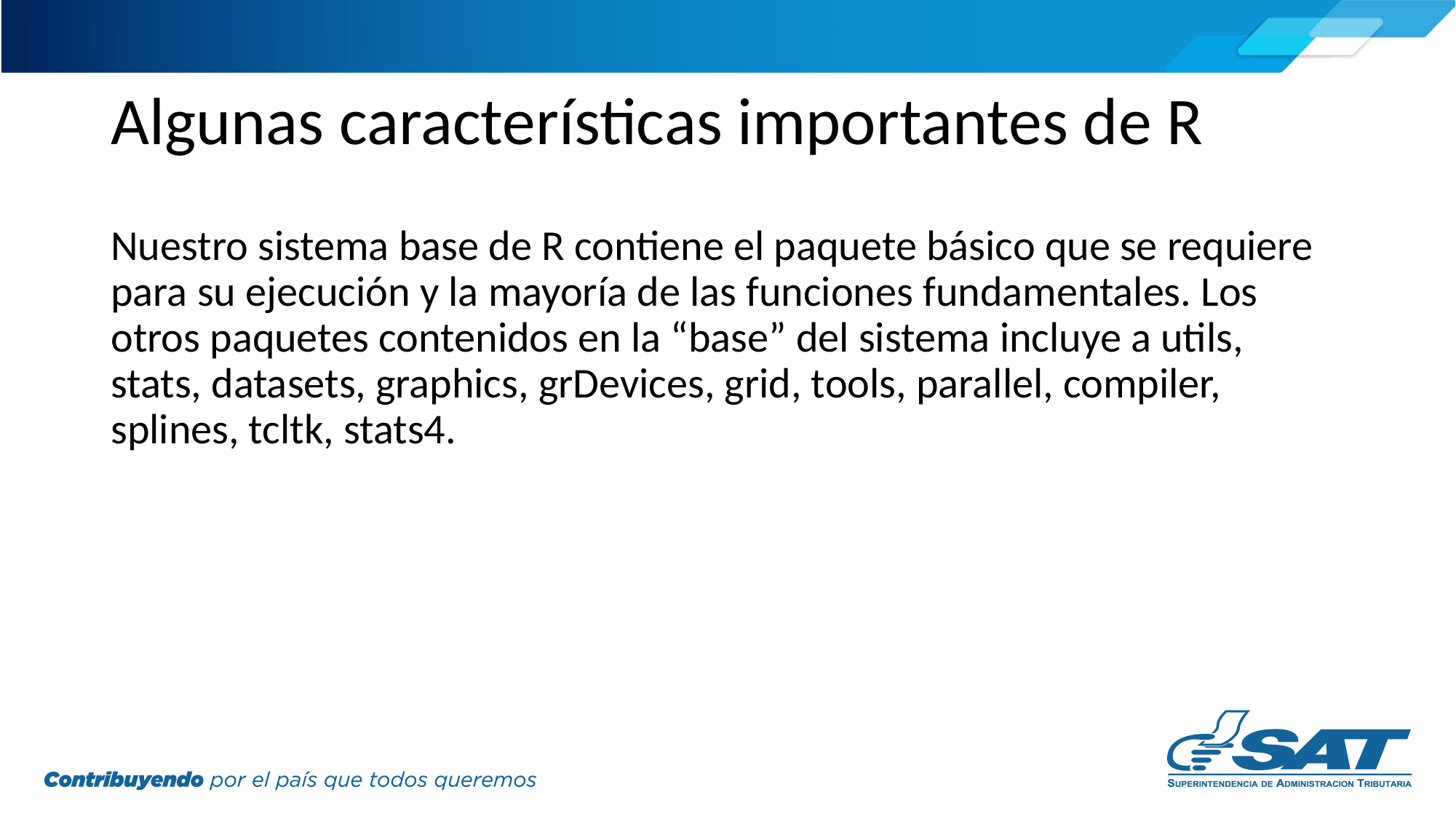

# Algunas características importantes de R
Nuestro sistema base de R contiene el paquete básico que se requiere para su ejecución y la mayoría de las funciones fundamentales. Los otros paquetes contenidos en la “base” del sistema incluye a utils, stats, datasets, graphics, grDevices, grid, tools, parallel, compiler, splines, tcltk, stats4.